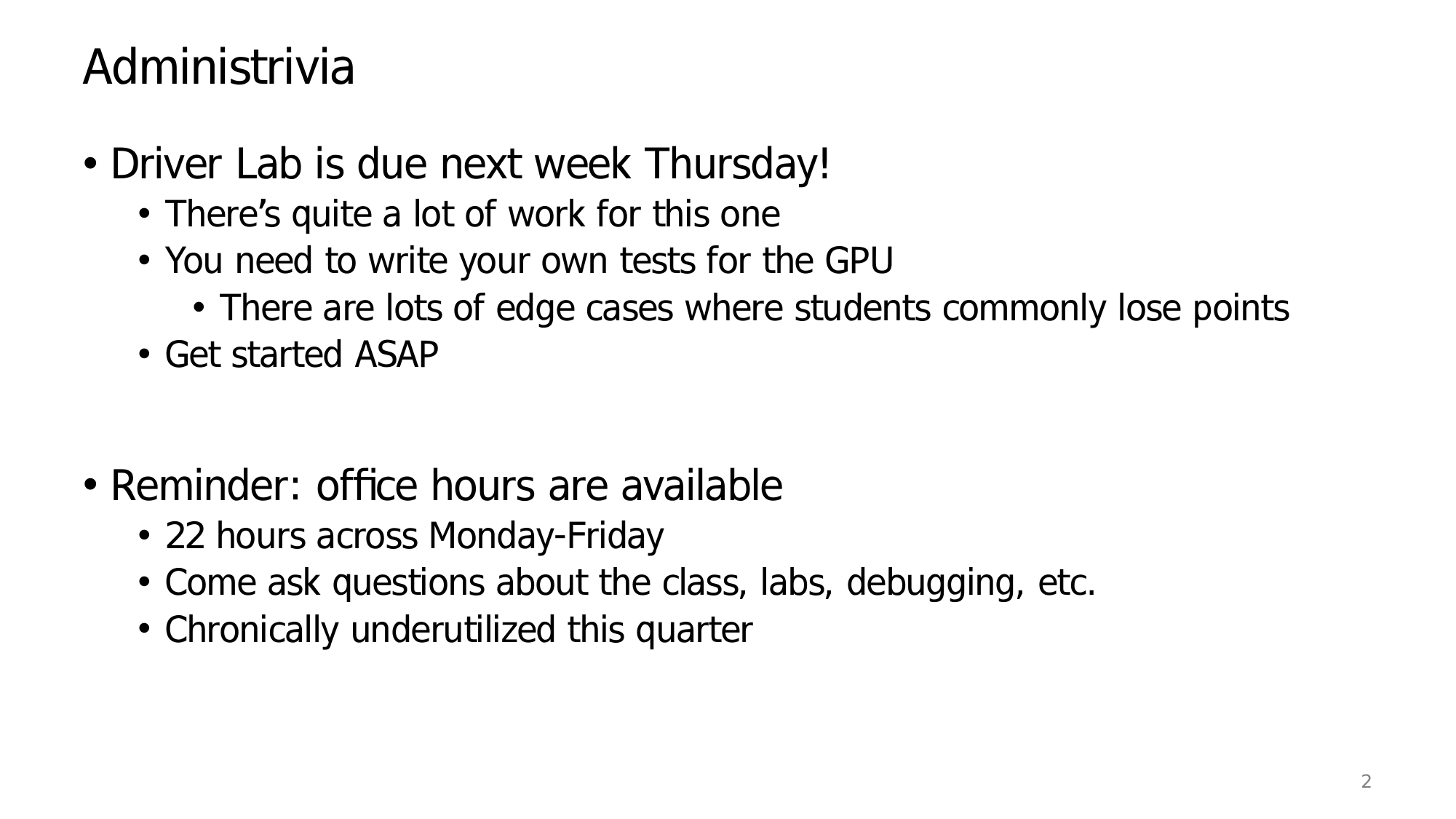

# Administrivia
Driver Lab is due next week Thursday!
There’s quite a lot of work for this one
You need to write your own tests for the GPU
There are lots of edge cases where students commonly lose points
Get started ASAP

Reminder: office hours are available
22 hours across Monday-Friday
Come ask questions about the class, labs, debugging, etc.
Chronically underutilized this quarter
2